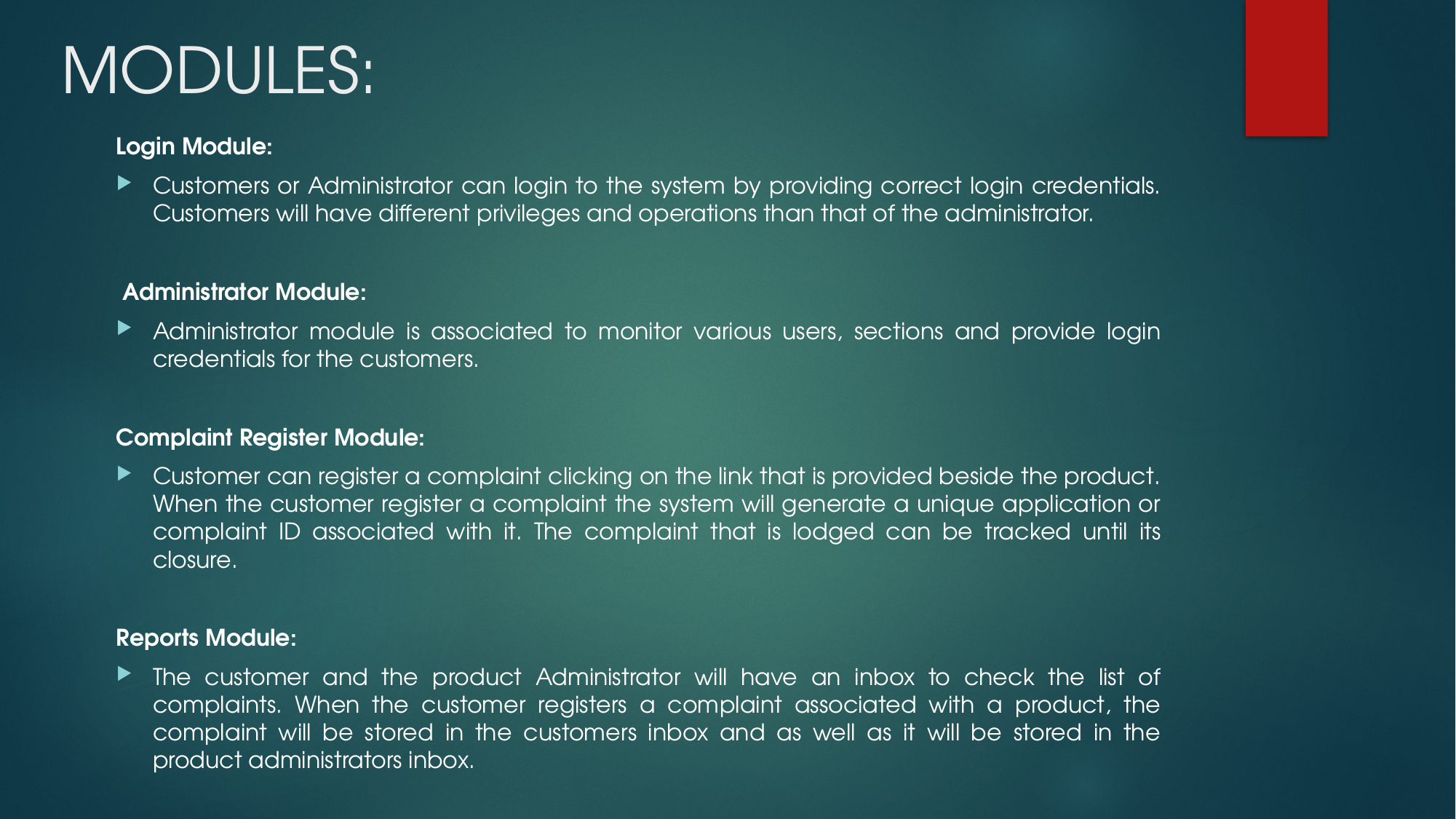

# MODULES:
Login Module:
Customers or Administrator can login to the system by providing correct login credentials. Customers will have different privileges and operations than that of the administrator.

 Administrator Module:
Administrator module is associated to monitor various users, sections and provide login credentials for the customers.

Complaint Register Module:
Customer can register a complaint clicking on the link that is provided beside the product. When the customer register a complaint the system will generate a unique application or complaint ID associated with it. The complaint that is lodged can be tracked until its closure.

Reports Module:
The customer and the product Administrator will have an inbox to check the list of complaints. When the customer registers a complaint associated with a product, the complaint will be stored in the customers inbox and as well as it will be stored in the product administrators inbox.